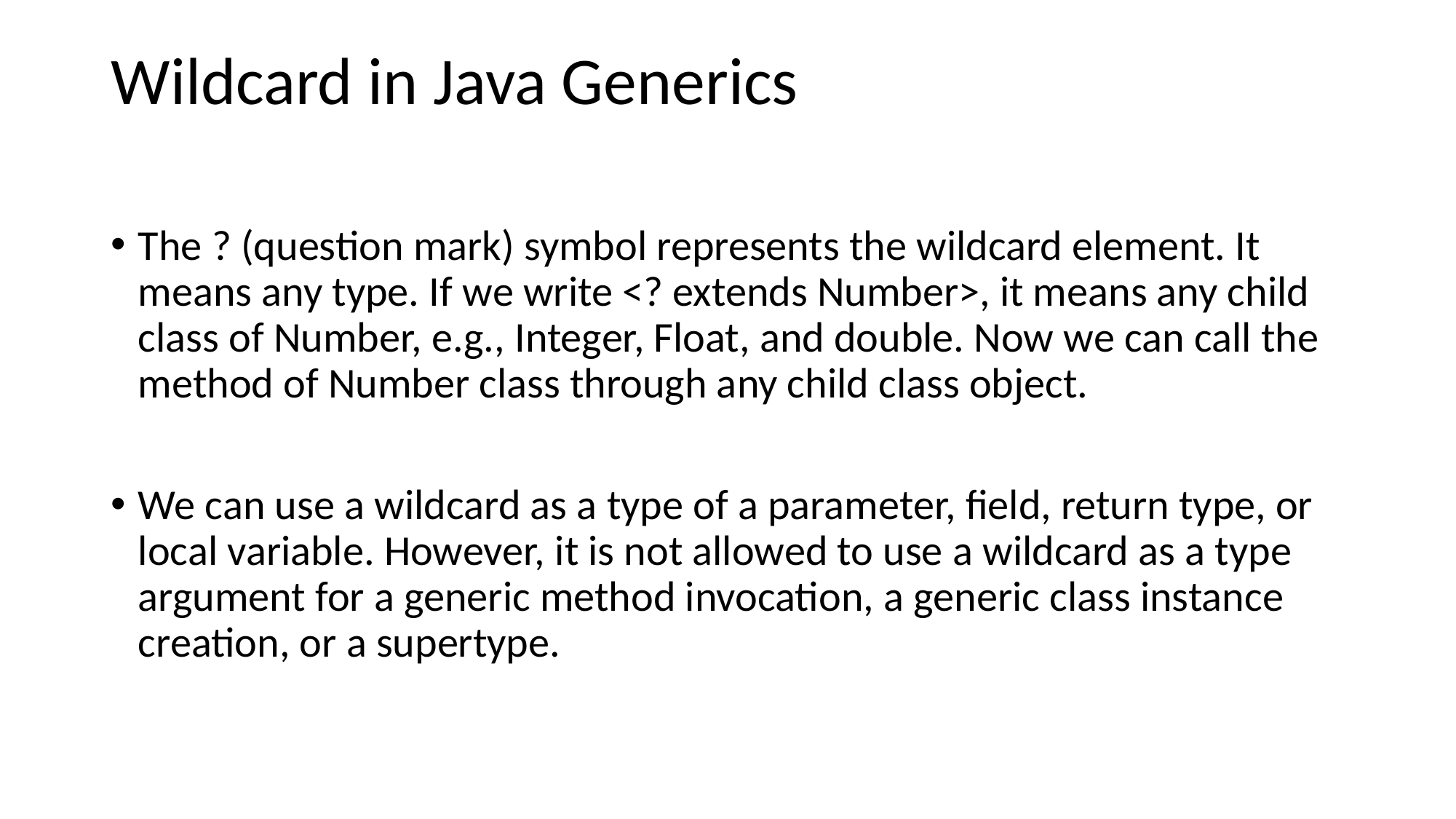

# Wildcard in Java Generics
The ? (question mark) symbol represents the wildcard element. It means any type. If we write <? extends Number>, it means any child class of Number, e.g., Integer, Float, and double. Now we can call the method of Number class through any child class object.

We can use a wildcard as a type of a parameter, field, return type, or local variable. However, it is not allowed to use a wildcard as a type argument for a generic method invocation, a generic class instance creation, or a supertype.